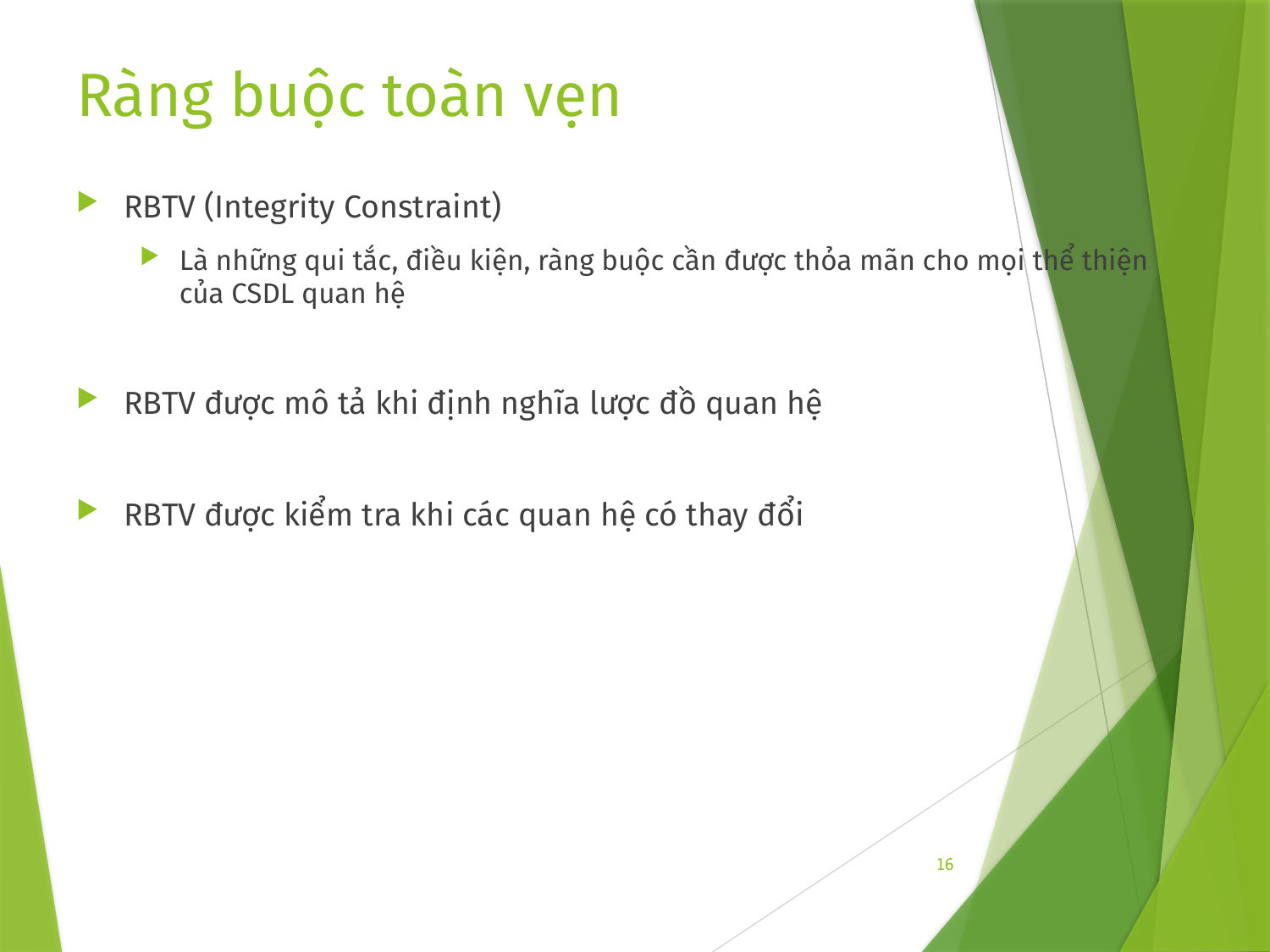

# Ràng buộc toàn vẹn
RBTV (Integrity Constraint)
Là những qui tắc, điều kiện, ràng buộc cần được thỏa mãn cho mọi thể thiện của CSDL quan hệ

RBTV được mô tả khi định nghĩa lược đồ quan hệ

RBTV được kiểm tra khi các quan hệ có thay đổi
16